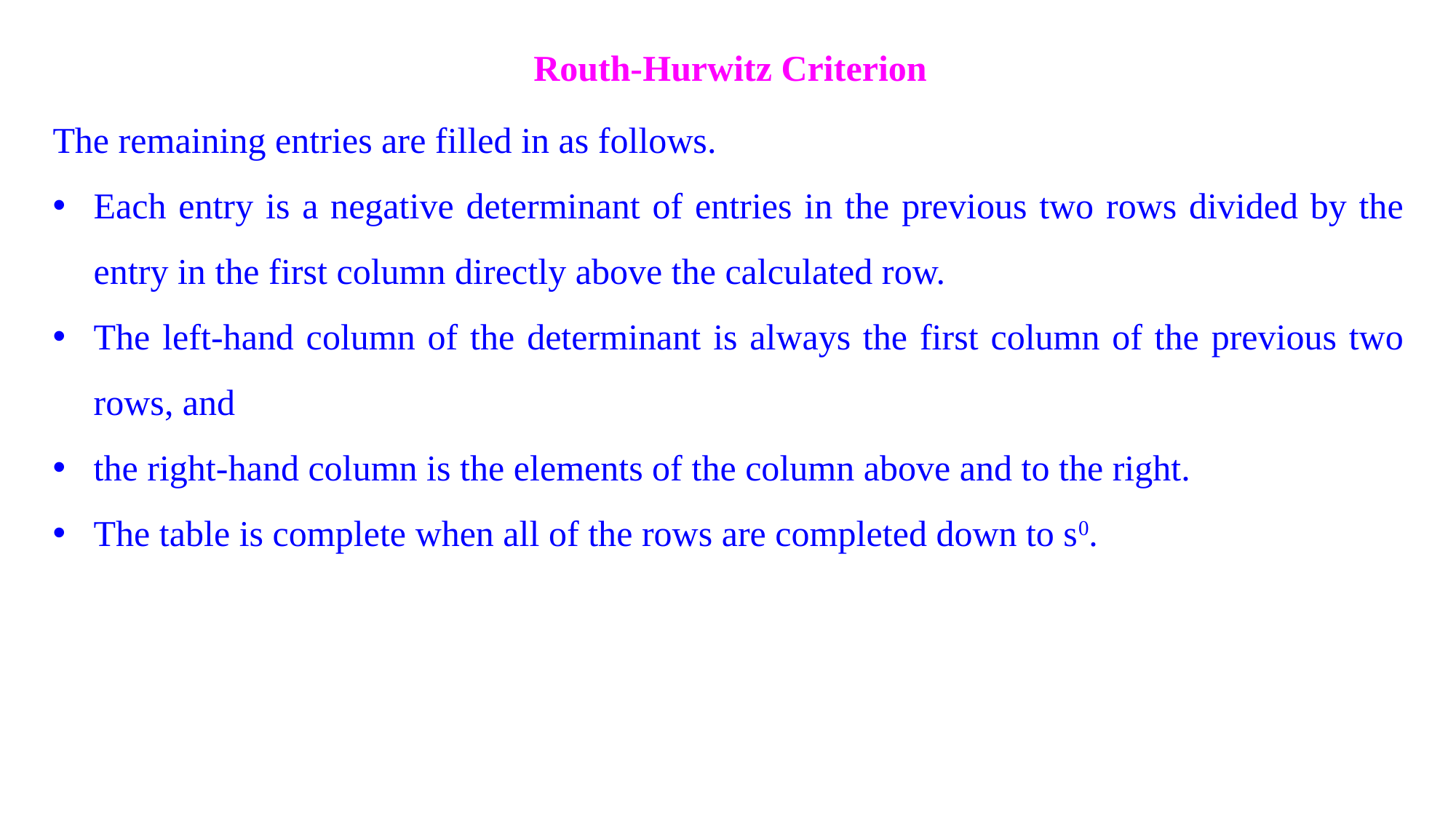

Routh-Hurwitz Criterion
The remaining entries are filled in as follows.
Each entry is a negative determinant of entries in the previous two rows divided by the entry in the first column directly above the calculated row.
The left-hand column of the determinant is always the first column of the previous two rows, and
the right-hand column is the elements of the column above and to the right.
The table is complete when all of the rows are completed down to s0.